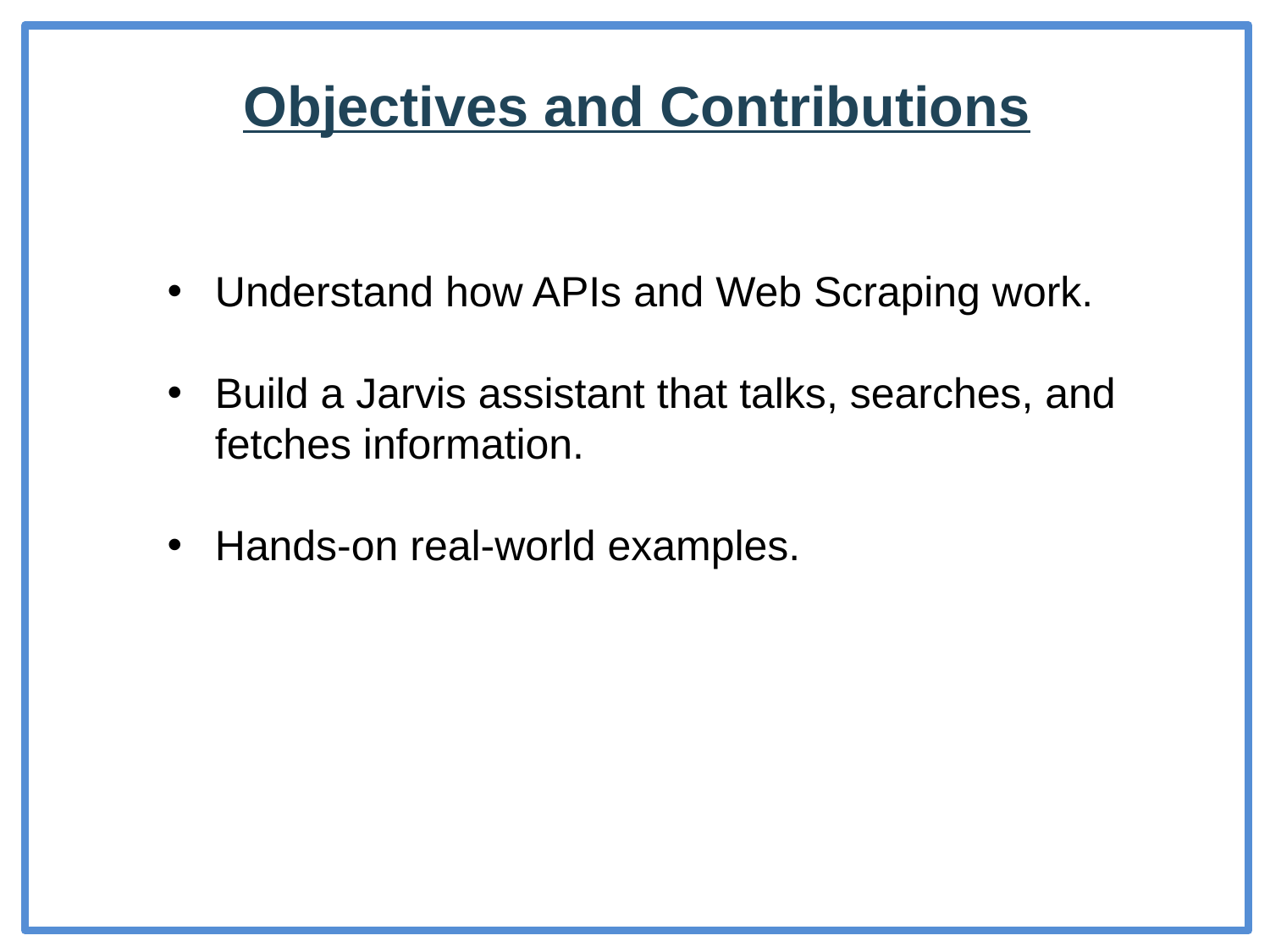

Objectives and Contributions

Understand how APIs and Web Scraping work.

Build a Jarvis assistant that talks, searches, and fetches information.
Hands-on real-world examples.